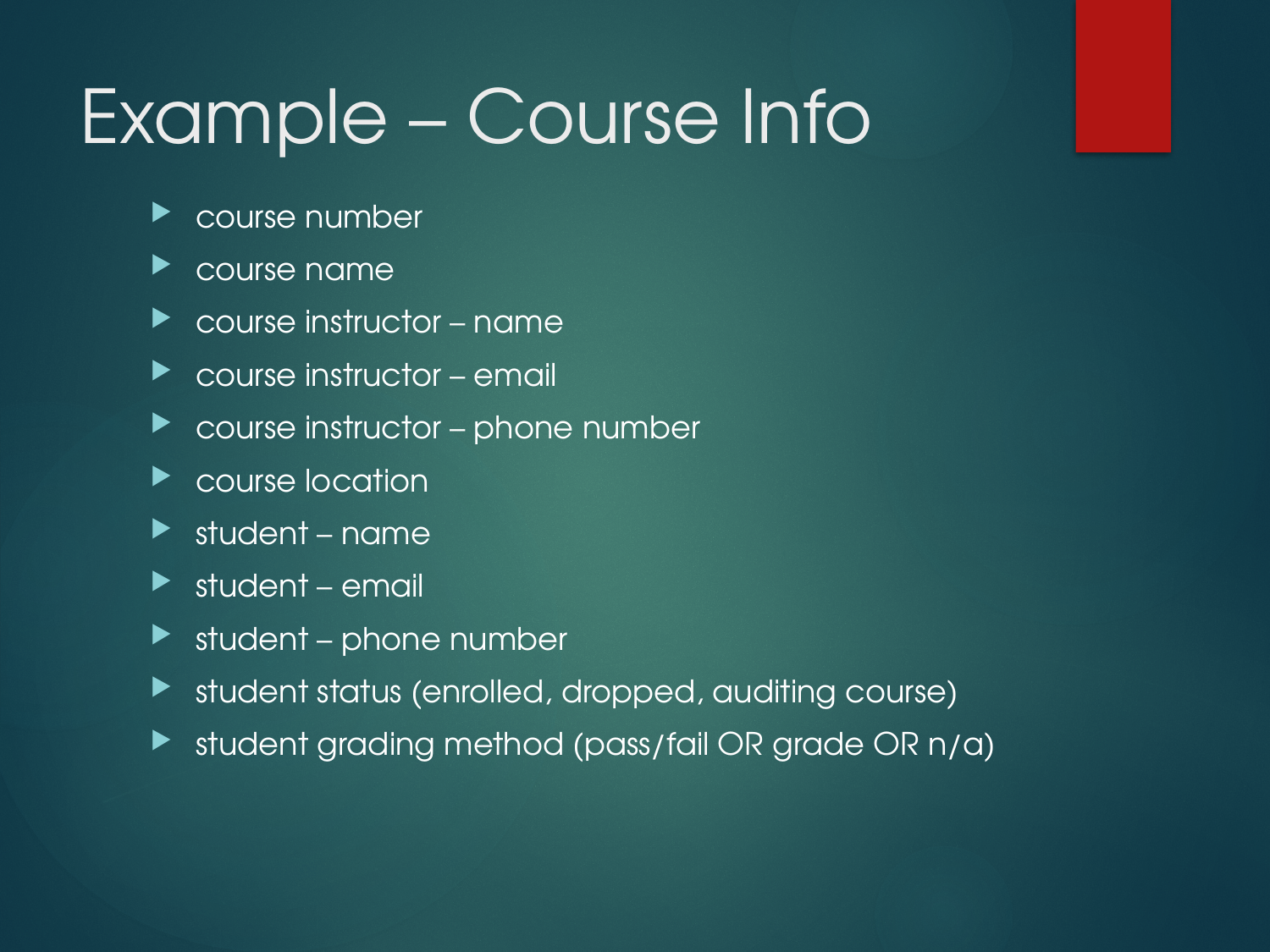

# Example – Course Info
course number
course name
course instructor – name
course instructor – email
course instructor – phone number
course location
student – name
student – email
student – phone number
student status (enrolled, dropped, auditing course)
student grading method (pass/fail OR grade OR n/a)